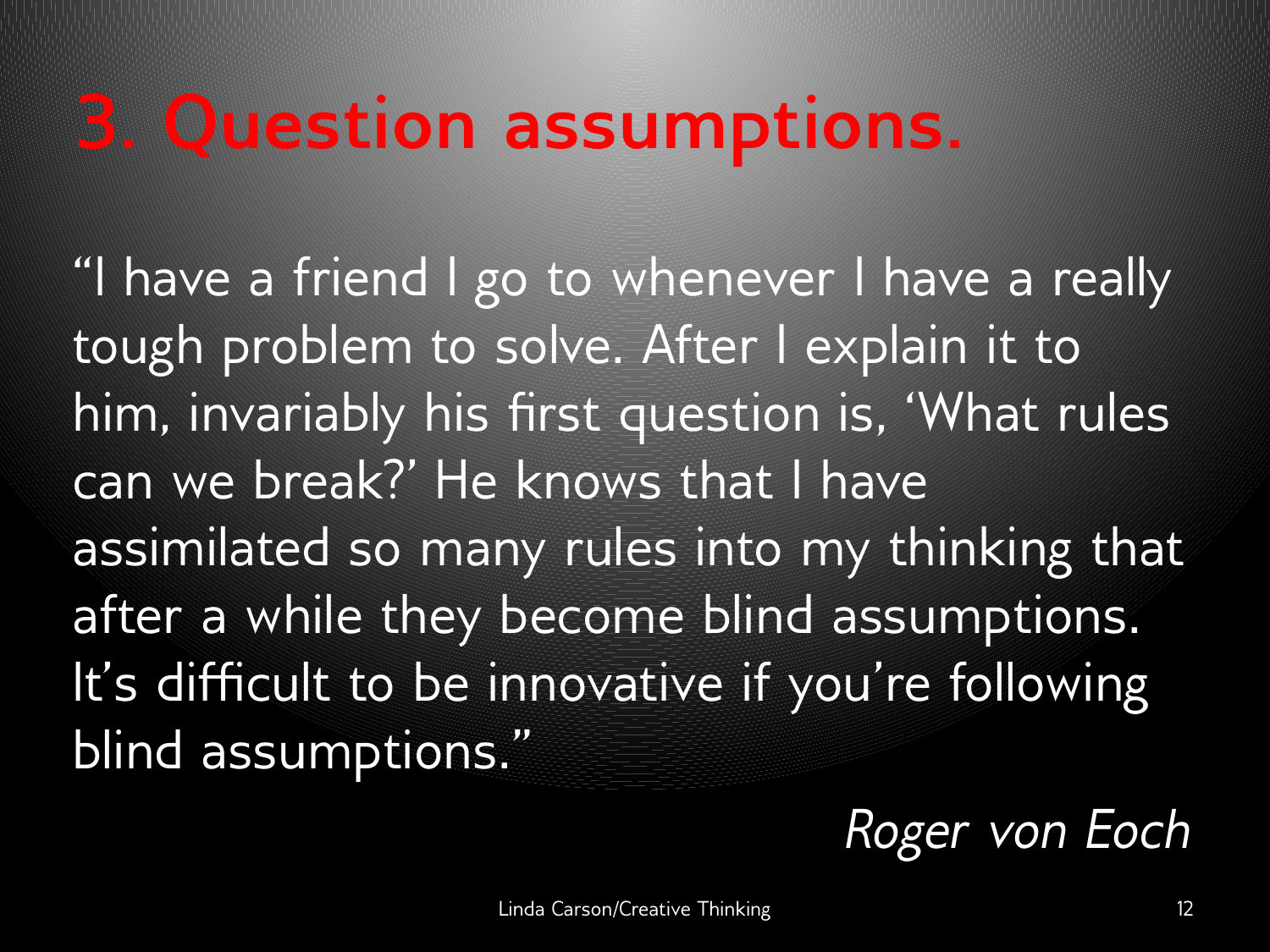

# 3. Question assumptions.
“I have a friend I go to whenever I have a really tough problem to solve. After I explain it to him, invariably his first question is, ‘What rules can we break?’ He knows that I have assimilated so many rules into my thinking that after a while they become blind assumptions. It’s difficult to be innovative if you’re following blind assumptions.”
Roger von Eoch
Linda Carson/Creative Thinking
12